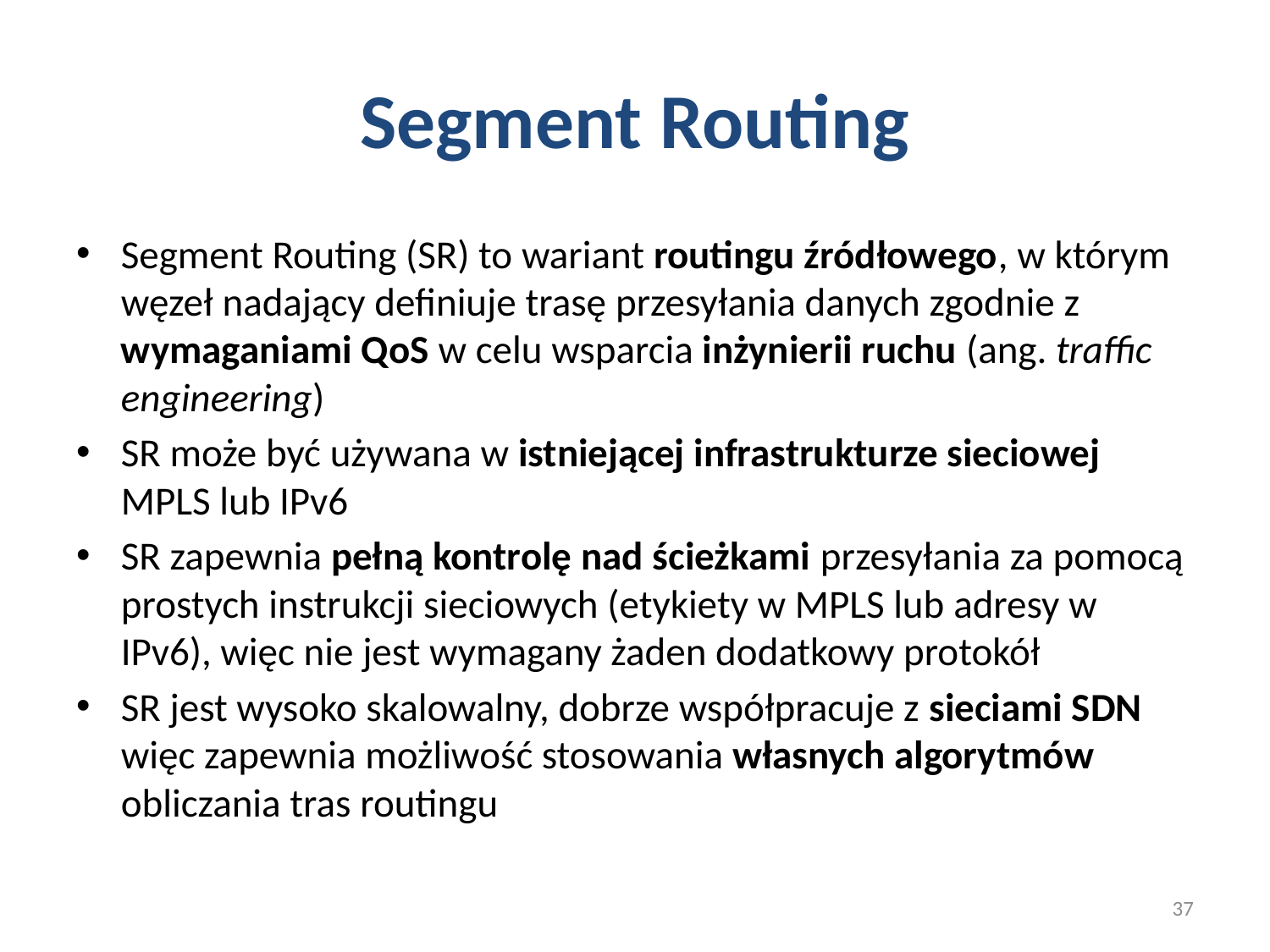

# Segment Routing
Segment Routing (SR) to wariant routingu źródłowego, w którym węzeł nadający definiuje trasę przesyłania danych zgodnie z wymaganiami QoS w celu wsparcia inżynierii ruchu (ang. traffic engineering)
SR może być używana w istniejącej infrastrukturze sieciowej MPLS lub IPv6
SR zapewnia pełną kontrolę nad ścieżkami przesyłania za pomocą prostych instrukcji sieciowych (etykiety w MPLS lub adresy w IPv6), więc nie jest wymagany żaden dodatkowy protokół
SR jest wysoko skalowalny, dobrze współpracuje z sieciami SDN więc zapewnia możliwość stosowania własnych algorytmów  obliczania tras routingu

37